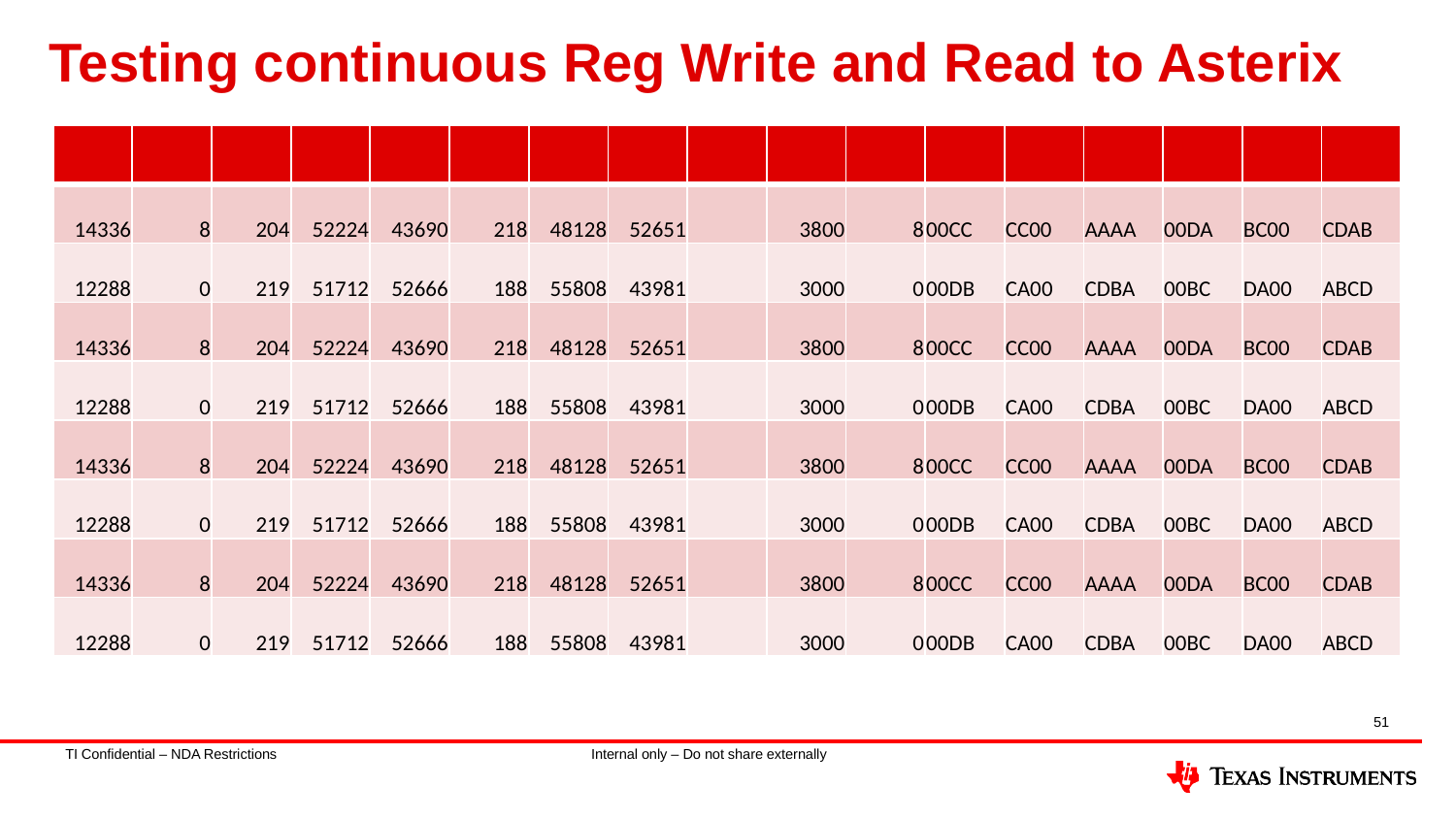

# Testing continuous Reg Write and Read to Asterix
|  |  |  |  |  |  |  |  |  |  |  |  |  |  |  |  |  |
| --- | --- | --- | --- | --- | --- | --- | --- | --- | --- | --- | --- | --- | --- | --- | --- | --- |
| 14336 | 8 | 204 | 52224 | 43690 | 218 | 48128 | 52651 |  | 3800 | 8 | 00CC | CC00 | AAAA | 00DA | BC00 | CDAB |
| 12288 | 0 | 219 | 51712 | 52666 | 188 | 55808 | 43981 |  | 3000 | 0 | 00DB | CA00 | CDBA | 00BC | DA00 | ABCD |
| 14336 | 8 | 204 | 52224 | 43690 | 218 | 48128 | 52651 |  | 3800 | 8 | 00CC | CC00 | AAAA | 00DA | BC00 | CDAB |
| 12288 | 0 | 219 | 51712 | 52666 | 188 | 55808 | 43981 |  | 3000 | 0 | 00DB | CA00 | CDBA | 00BC | DA00 | ABCD |
| 14336 | 8 | 204 | 52224 | 43690 | 218 | 48128 | 52651 |  | 3800 | 8 | 00CC | CC00 | AAAA | 00DA | BC00 | CDAB |
| 12288 | 0 | 219 | 51712 | 52666 | 188 | 55808 | 43981 |  | 3000 | 0 | 00DB | CA00 | CDBA | 00BC | DA00 | ABCD |
| 14336 | 8 | 204 | 52224 | 43690 | 218 | 48128 | 52651 |  | 3800 | 8 | 00CC | CC00 | AAAA | 00DA | BC00 | CDAB |
| 12288 | 0 | 219 | 51712 | 52666 | 188 | 55808 | 43981 |  | 3000 | 0 | 00DB | CA00 | CDBA | 00BC | DA00 | ABCD |
51